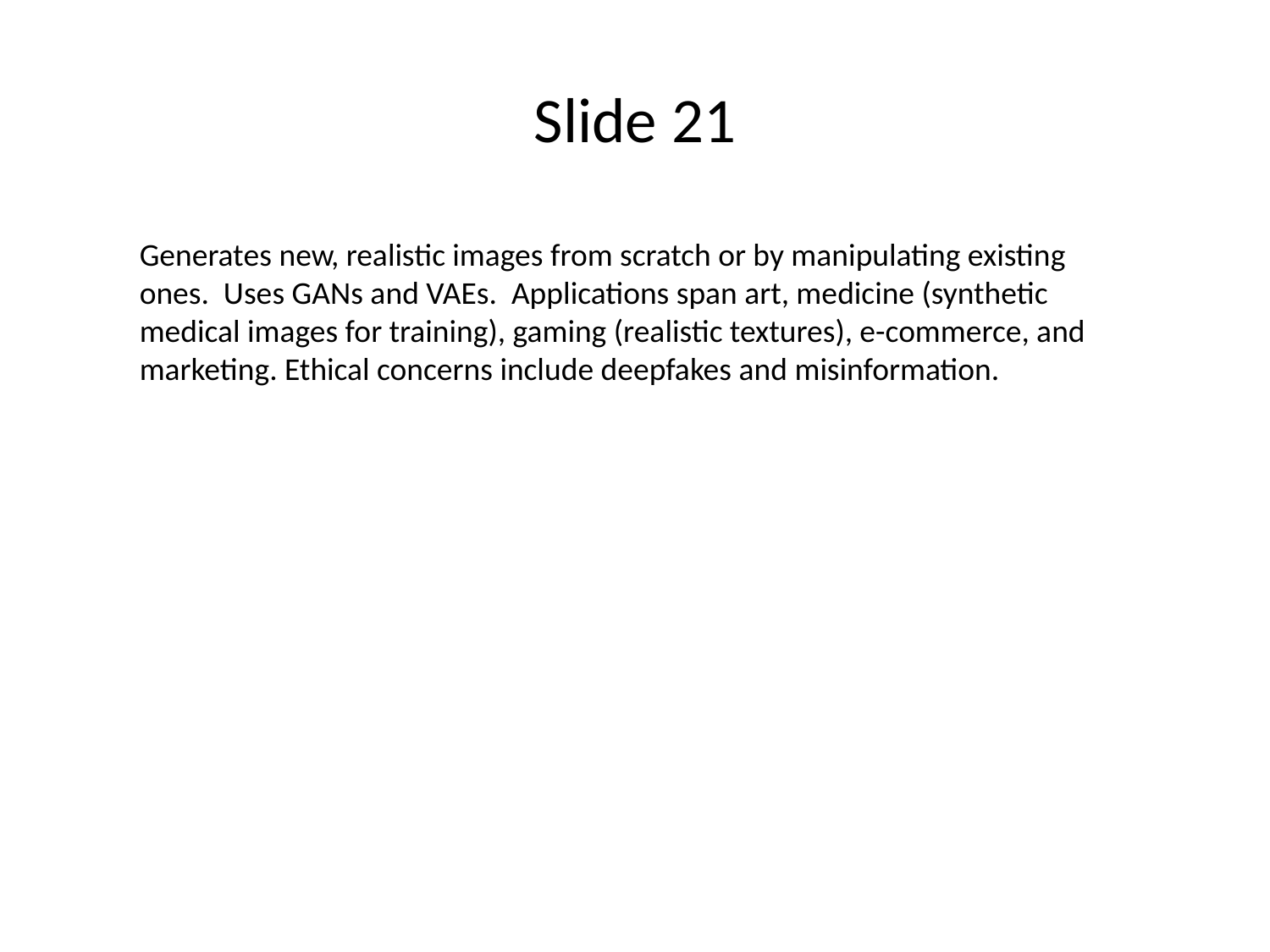

# Slide 21

Generates new, realistic images from scratch or by manipulating existing ones.  Uses GANs and VAEs.  Applications span art, medicine (synthetic medical images for training), gaming (realistic textures), e-commerce, and marketing. Ethical concerns include deepfakes and misinformation.